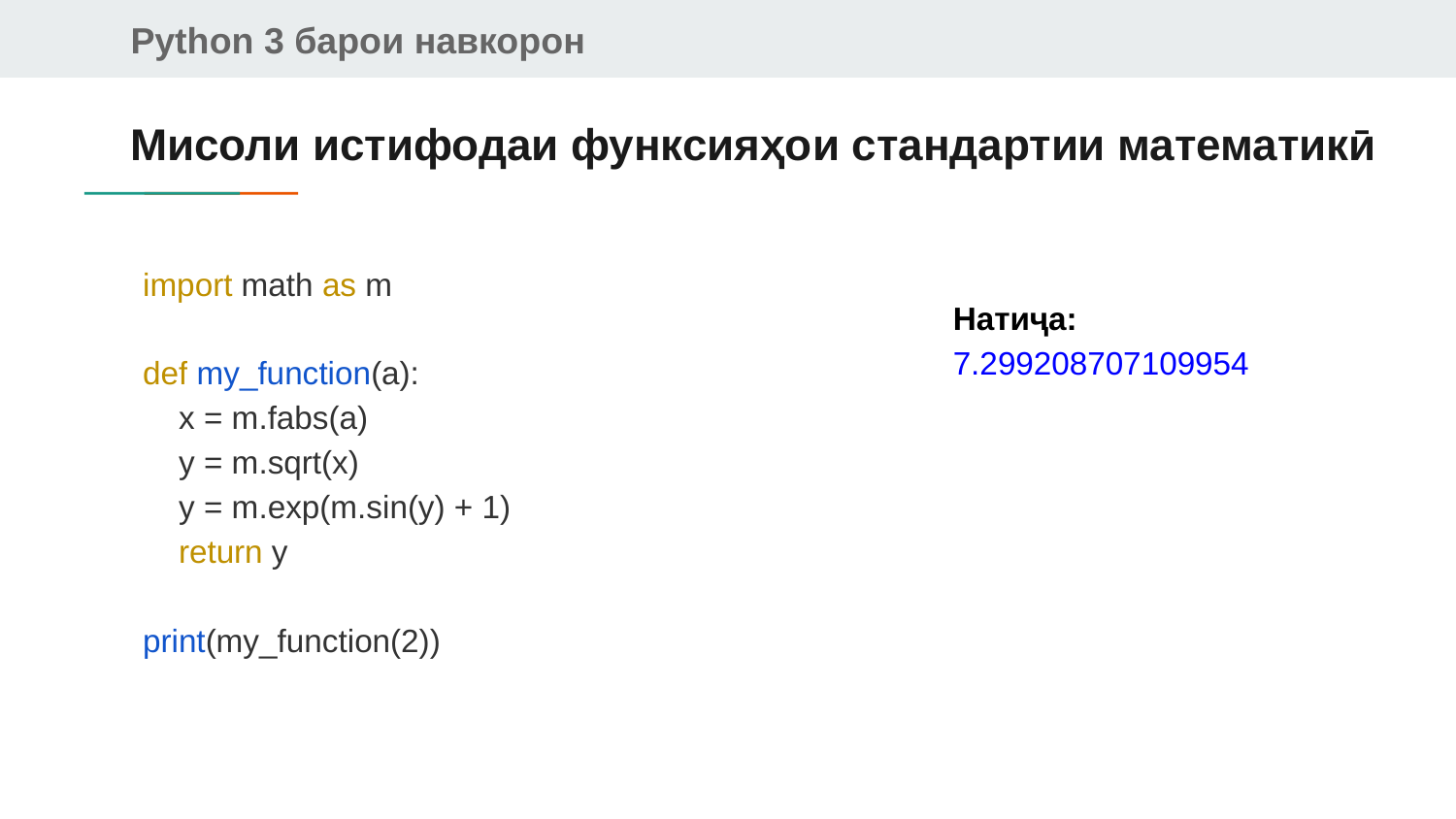

# Мисоли истифодаи функсияҳои стандартии математикӣ
import math as m

def my_function(a):
    x = m.fabs(a)
    y = m.sqrt(x)
    y = m.exp(m.sin(y) + 1)
    return y

print(my_function(2))

Натиҷа:
7.299208707109954